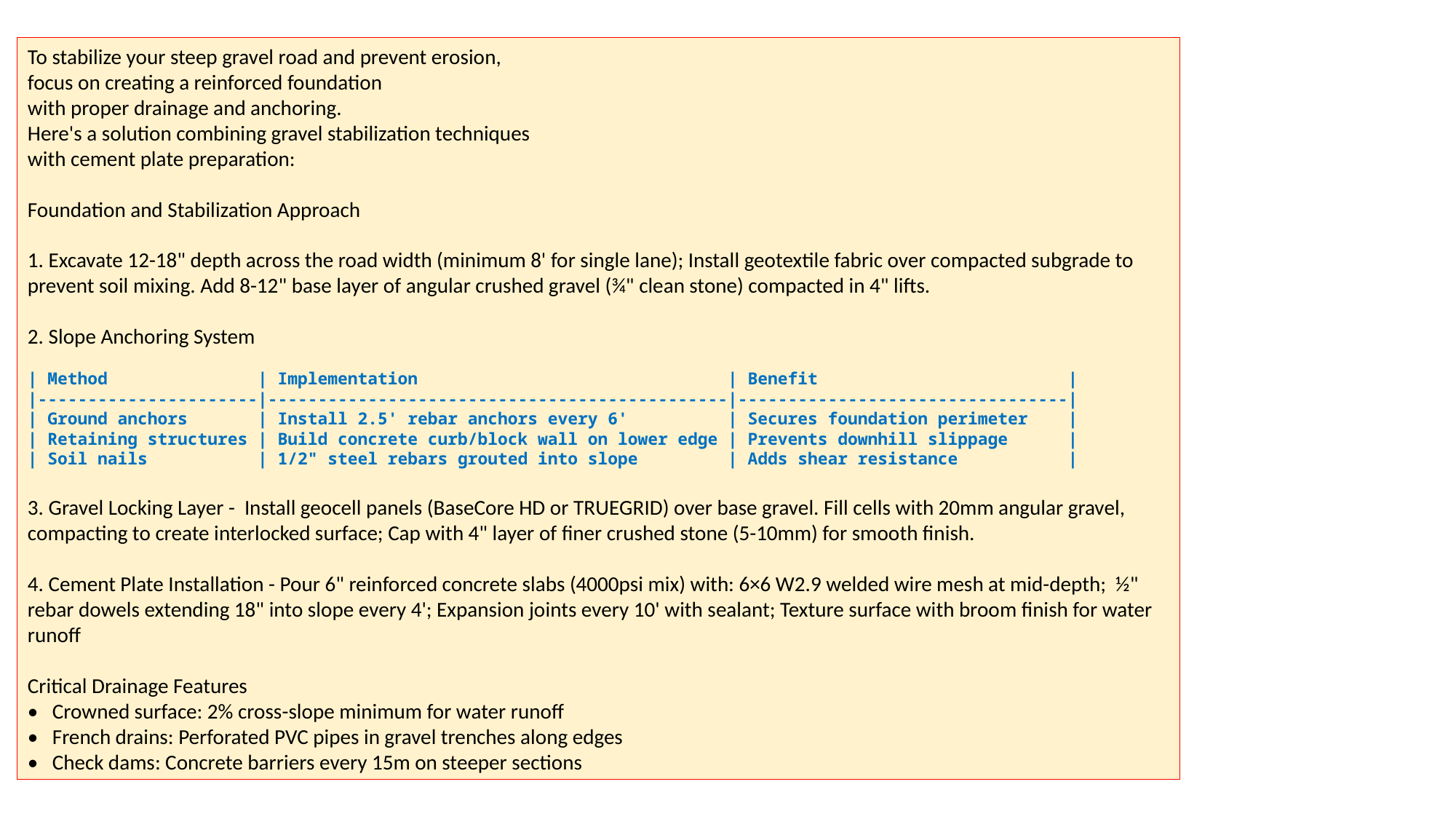

To stabilize your steep gravel road and prevent erosion,
focus on creating a reinforced foundation
with proper drainage and anchoring.
Here's a solution combining gravel stabilization techniques
with cement plate preparation:

Foundation and Stabilization Approach

1. Excavate 12-18" depth across the road width (minimum 8' for single lane); Install geotextile fabric over compacted subgrade to prevent soil mixing. Add 8-12" base layer of angular crushed gravel (¾" clean stone) compacted in 4" lifts.

2. Slope Anchoring System

| Method               | Implementation                               | Benefit                         |
|----------------------|----------------------------------------------|---------------------------------|
| Ground anchors       | Install 2.5' rebar anchors every 6'          | Secures foundation perimeter    |
| Retaining structures | Build concrete curb/block wall on lower edge | Prevents downhill slippage      |
| Soil nails           | 1/2" steel rebars grouted into slope         | Adds shear resistance           |

3. Gravel Locking Layer -  Install geocell panels (BaseCore HD or TRUEGRID) over base gravel. Fill cells with 20mm angular gravel, compacting to create interlocked surface; Cap with 4" layer of finer crushed stone (5-10mm) for smooth finish.

4. Cement Plate Installation - Pour 6" reinforced concrete slabs (4000psi mix) with: 6×6 W2.9 welded wire mesh at mid-depth;  ½" rebar dowels extending 18" into slope every 4'; Expansion joints every 10' with sealant; Texture surface with broom finish for water runoff

Critical Drainage Features
•   Crowned surface: 2% cross-slope minimum for water runoff
•   French drains: Perforated PVC pipes in gravel trenches along edges
•   Check dams: Concrete barriers every 15m on steeper sections